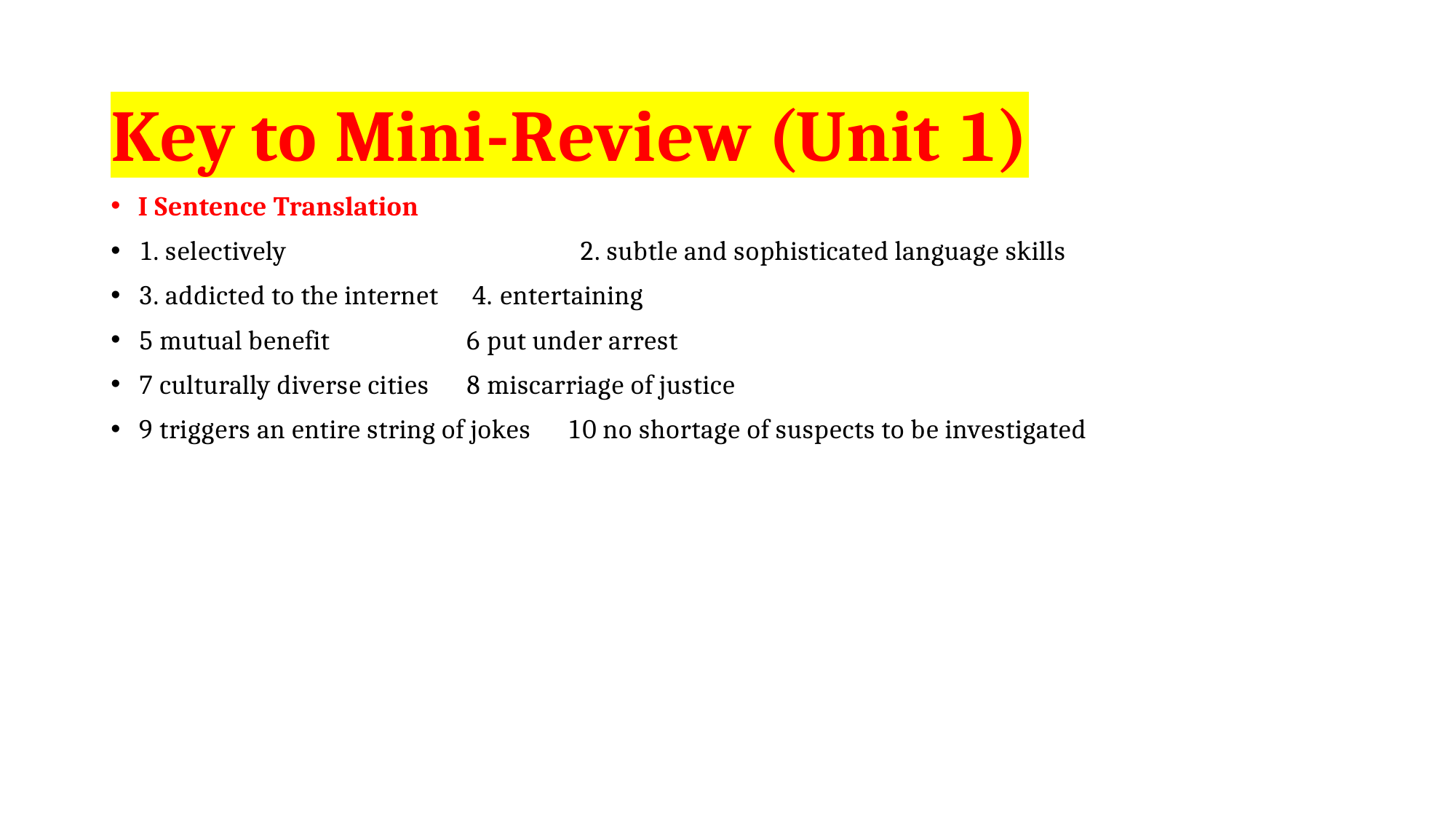

Key to Mini-Review (Unit 1)
I Sentence Translation
1. selectively   		                   2. subtle and sophisticated language skills
3. addicted to the internet  	 4. entertaining
5 mutual benefit 		6 put under arrest
7 culturally diverse cities     	8 miscarriage of justice
9 triggers an entire string of jokes      10 no shortage of suspects to be investigated